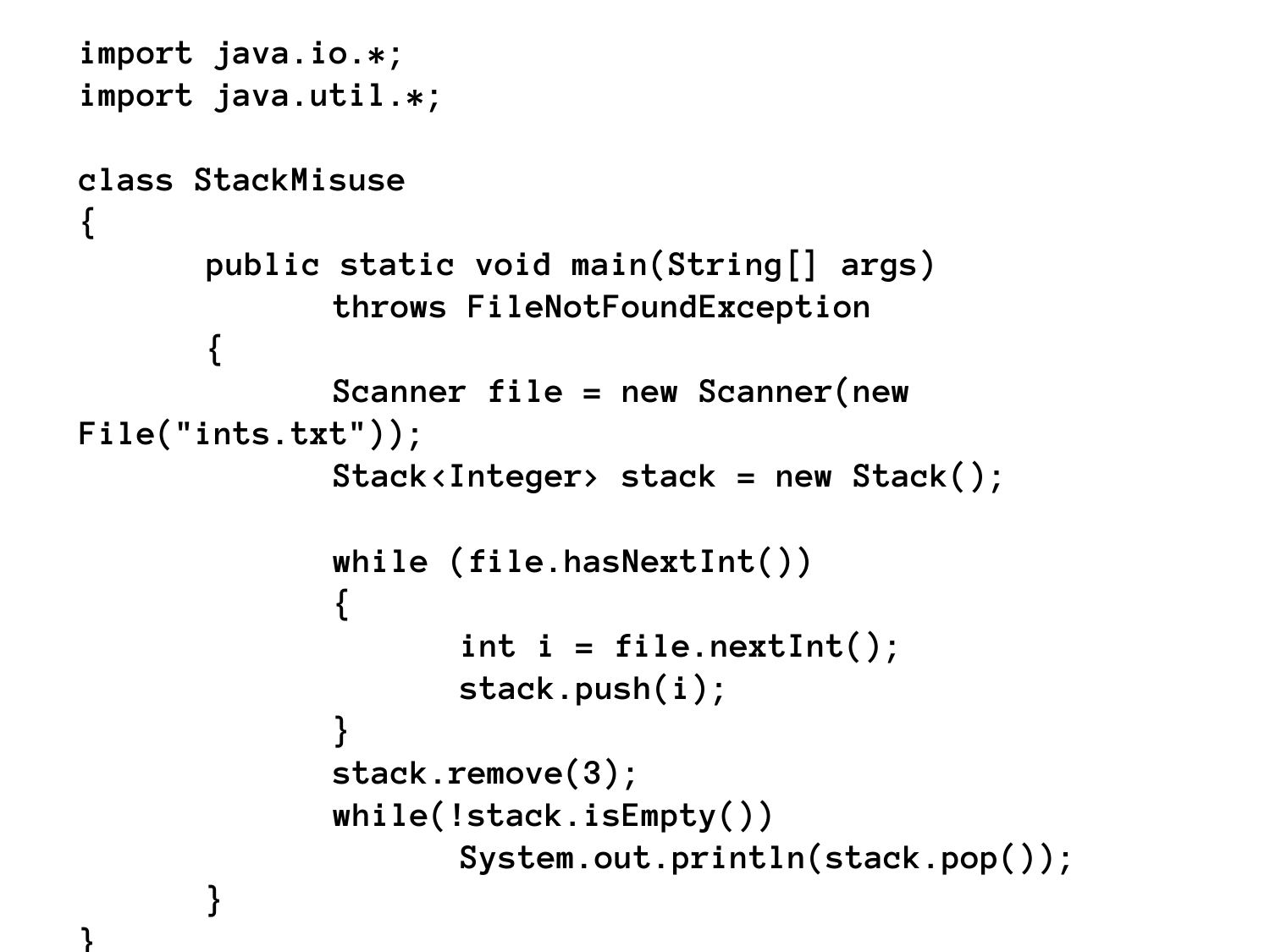

import java.io.*;
import java.util.*;

class StackMisuse
{
	public static void main(String[] args)
		throws FileNotFoundException
	{
		Scanner file = new Scanner(new File("ints.txt"));
		Stack<Integer> stack = new Stack();

		while (file.hasNextInt())
		{
			int i = file.nextInt();
			stack.push(i);
		}
		stack.remove(3);
		while(!stack.isEmpty())
			System.out.println(stack.pop());
	}
}